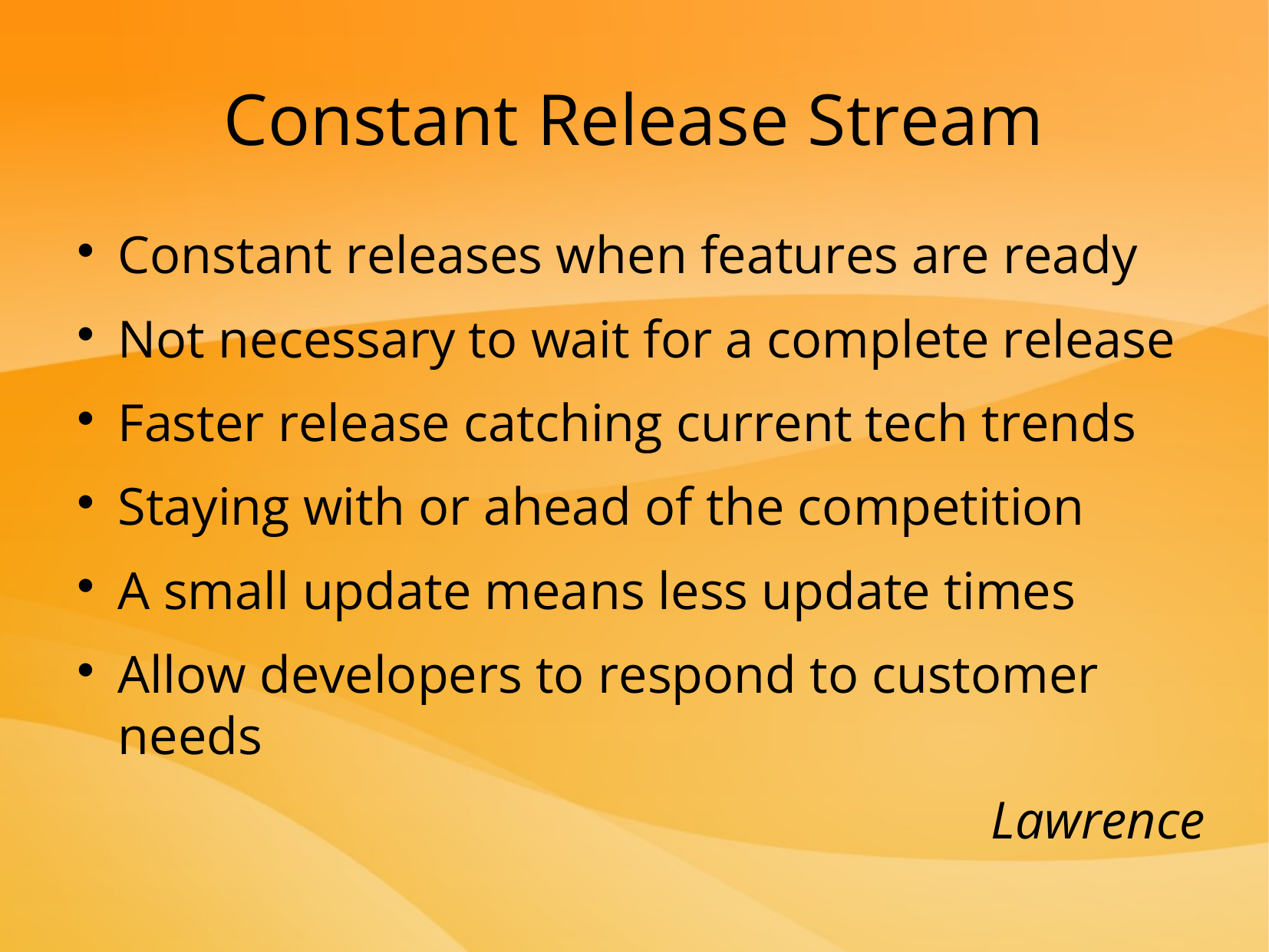

Constant Release Stream
Constant releases when features are ready
Not necessary to wait for a complete release
Faster release catching current tech trends
Staying with or ahead of the competition
A small update means less update times
Allow developers to respond to customer needs
Lawrence